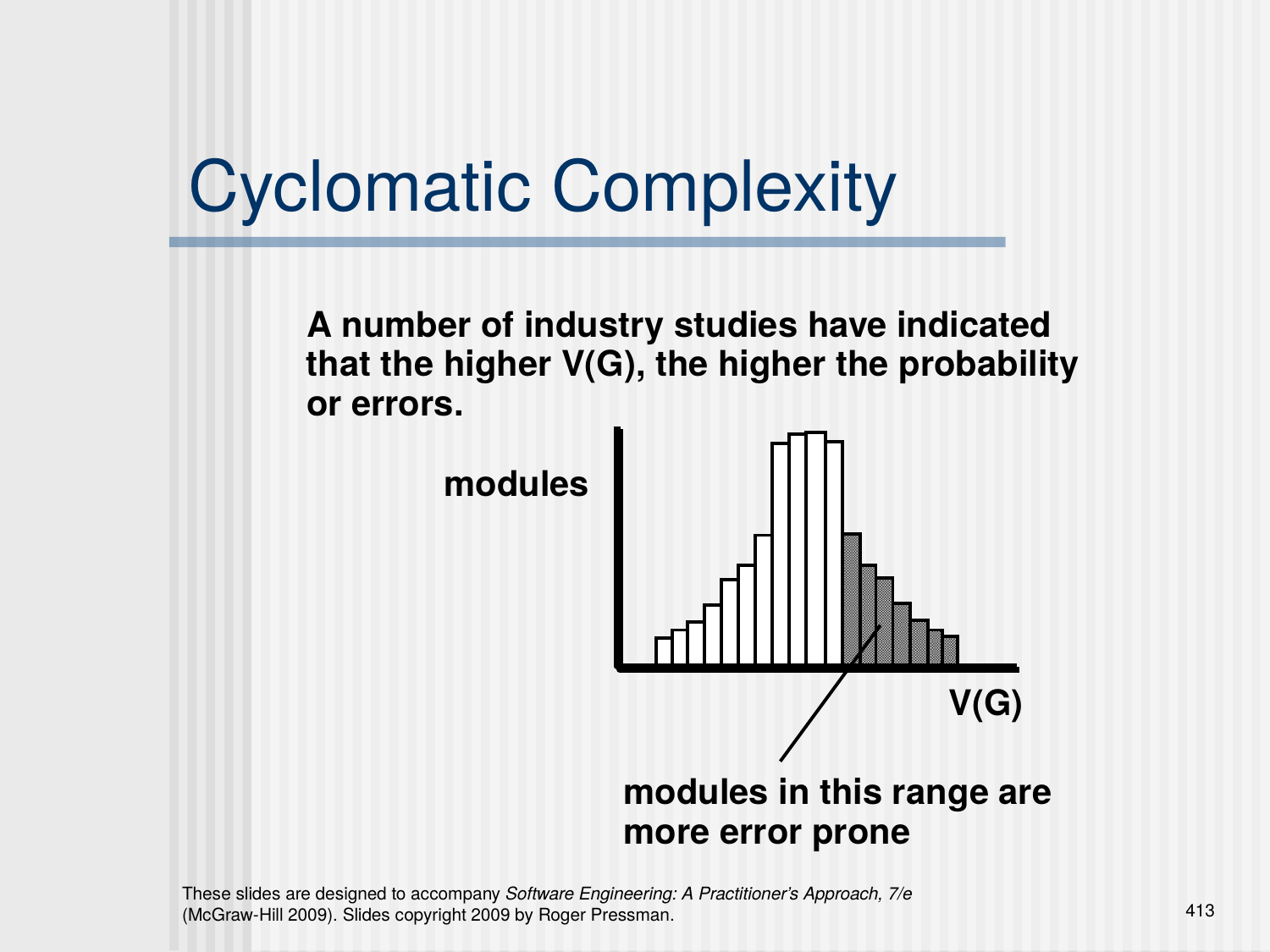

# Cyclomatic Complexity
A number of industry studies have indicated
that the higher V(G), the higher the probability
or errors.

modules

V(G)
modules in this range are
more error prone
These slides are designed to accompany Software Engineering: A Practitioner’s Approach, 7/e (McGraw-Hill 2009). Slides copyright 2009 by Roger Pressman.
413